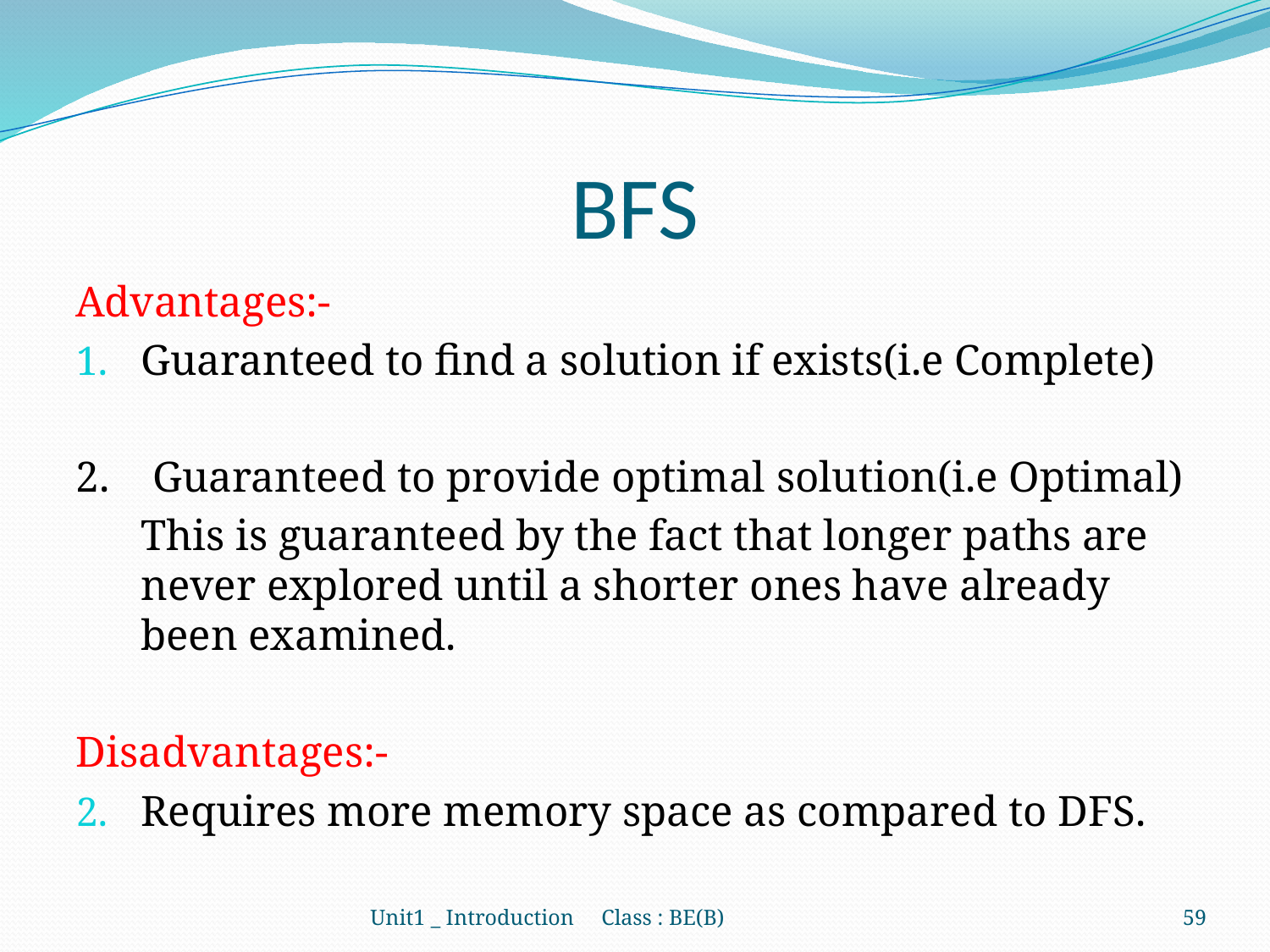

# BFS
Advantages:-
Guaranteed to find a solution if exists(i.e Complete)

2.    Guaranteed to provide optimal solution(i.e Optimal)
	This is guaranteed by the fact that longer paths are never explored until a shorter ones have already been examined.

Disadvantages:-
Requires more memory space as compared to DFS.

Unit1 _ Introduction     Class : BE(B)
59